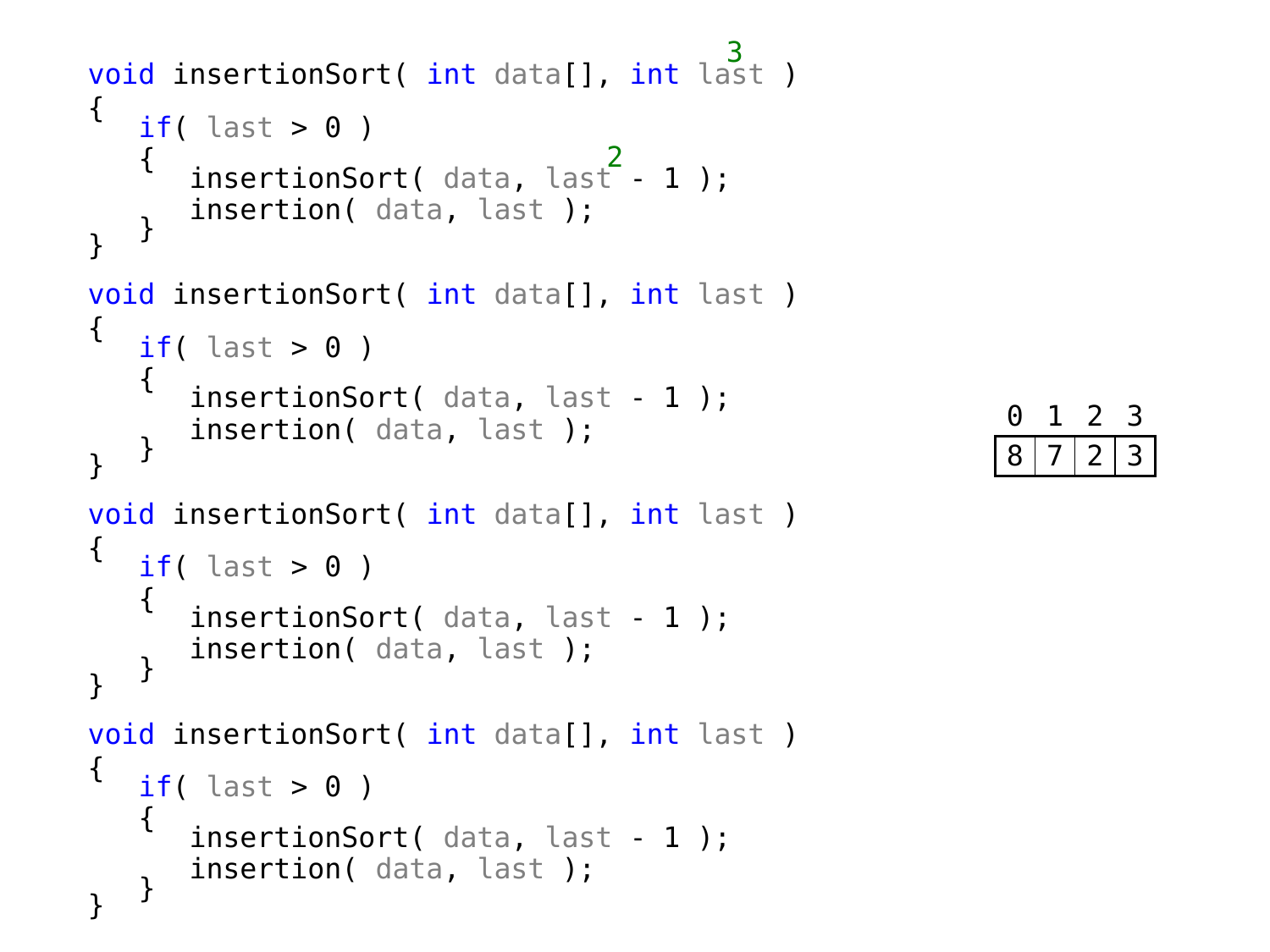

3
void insertionSort( int data[], int last )
{
   if( last > 0 )
   {
      insertionSort( data, last - 1 );
      insertion( data, last );
   }
}
2
void insertionSort( int data[], int last )
{
   if( last > 0 )
   {
      insertionSort( data, last - 1 );
      insertion( data, last );
   }
}
| 0 | 1 | 2 | 3 |
| --- | --- | --- | --- |
| 8 | 7 | 2 | 3 |
void insertionSort( int data[], int last )
{
   if( last > 0 )
   {
      insertionSort( data, last - 1 );
      insertion( data, last );
   }
}
void insertionSort( int data[], int last )
{
   if( last > 0 )
   {
      insertionSort( data, last - 1 );
      insertion( data, last );
   }
}